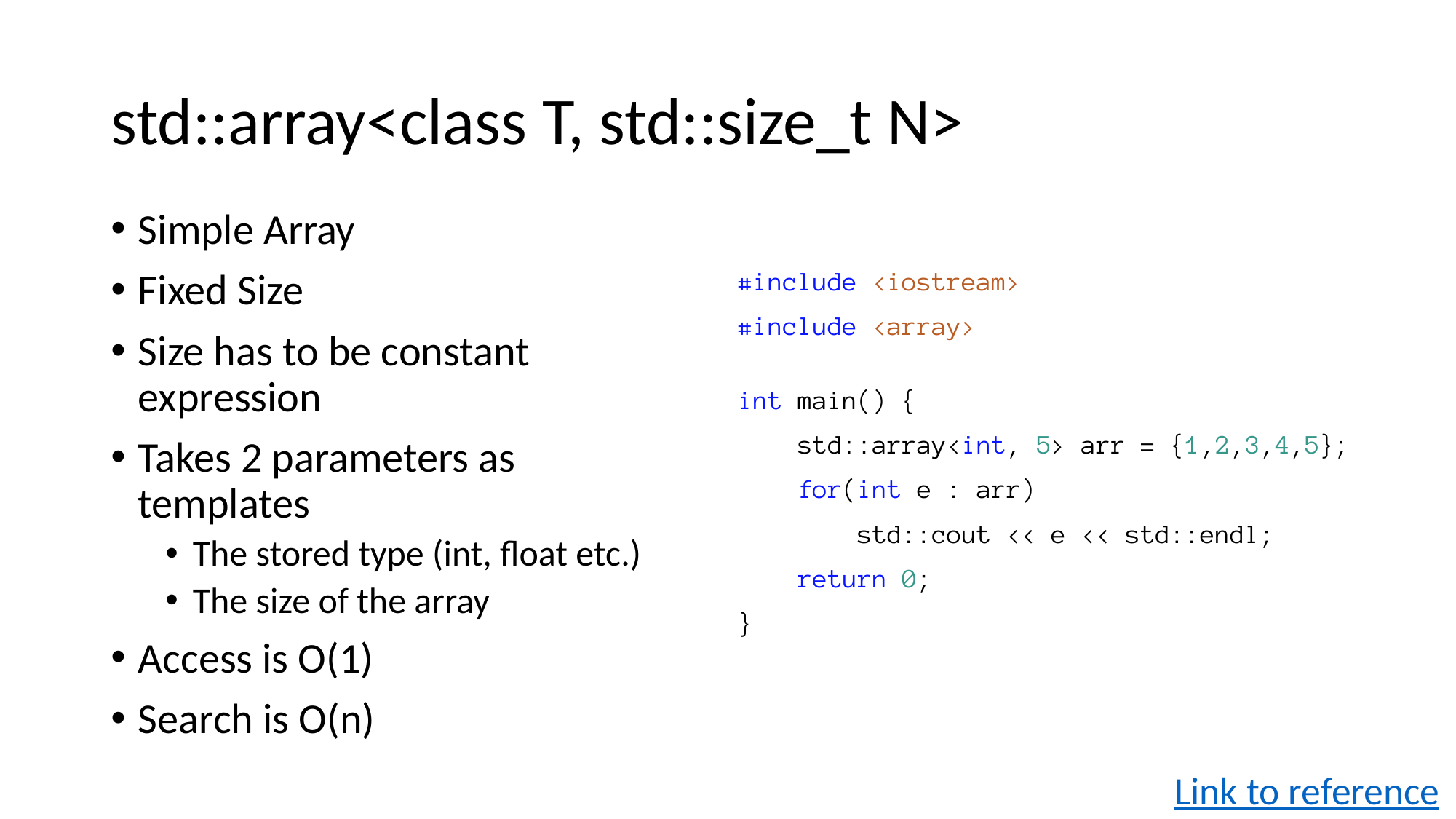

# std::array<class T, std::size_t N>
Simple Array
Fixed Size
Size has to be constant expression
Takes 2 parameters as templates
The stored type (int, float etc.)
The size of the array
Access is O(1)
Search is O(n)
#include <iostream>
#include <array>
int main() {
    std::array<int, 5> arr = {1,2,3,4,5};
    for(int e : arr)
        std::cout << e << std::endl;
    return 0;
}

Link to reference